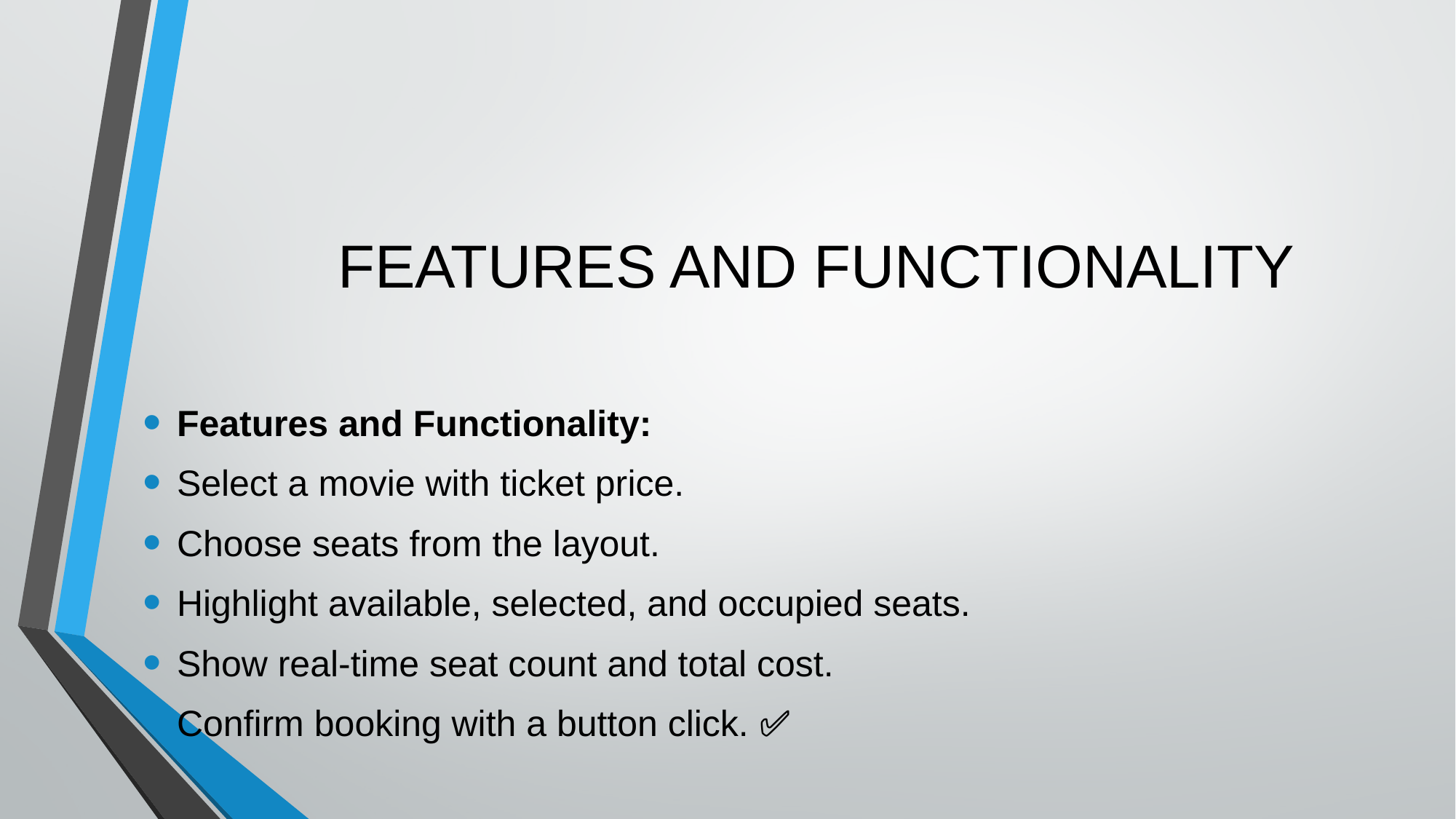

# FEATURES AND FUNCTIONALITY
Features and Functionality:
Select a movie with ticket price.
Choose seats from the layout.
Highlight available, selected, and occupied seats.
Show real-time seat count and total cost.
Confirm booking with a button click. ✅